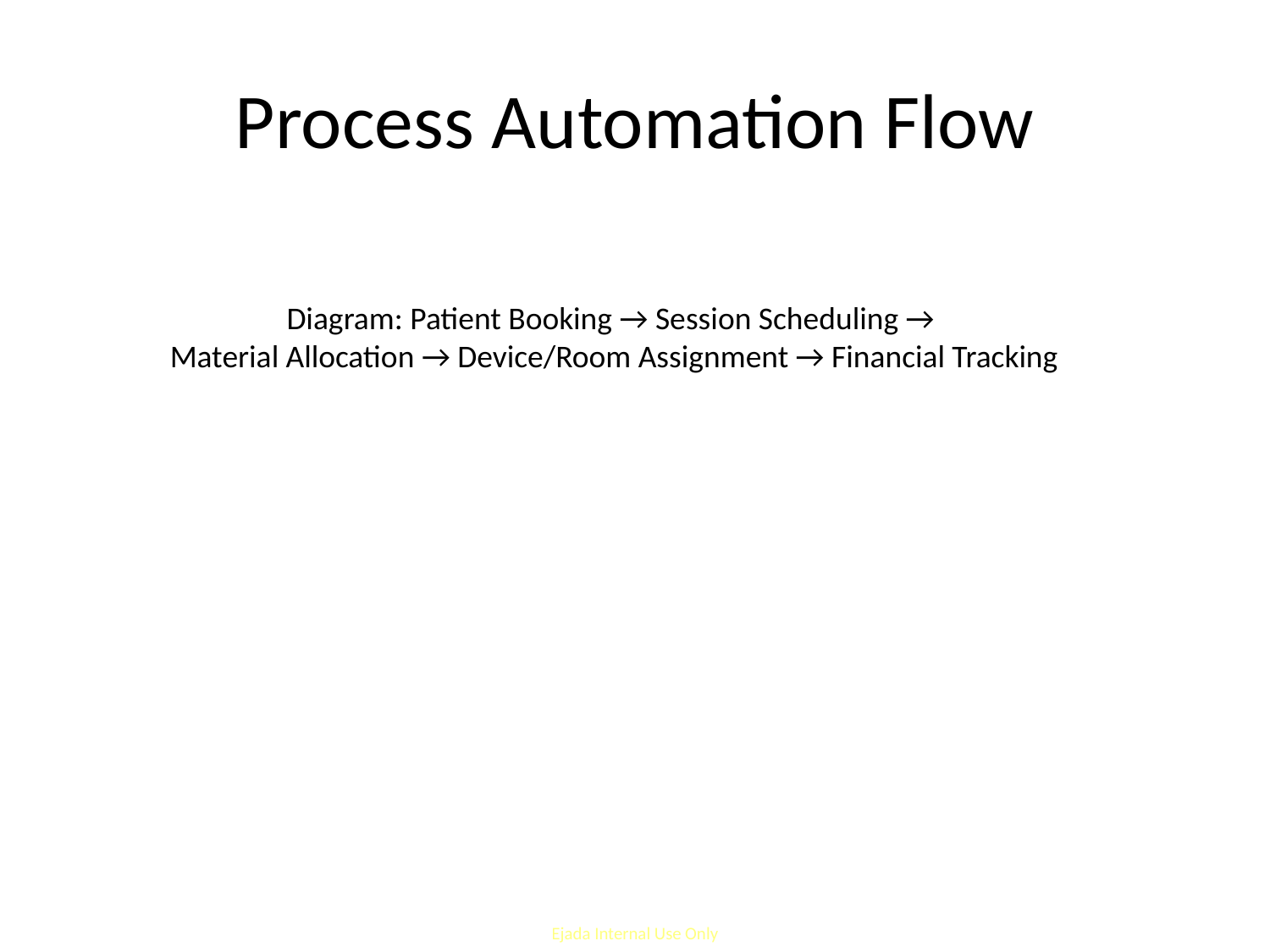

# Process Automation Flow

Diagram: Patient Booking → Session Scheduling →
Material Allocation → Device/Room Assignment → Financial Tracking